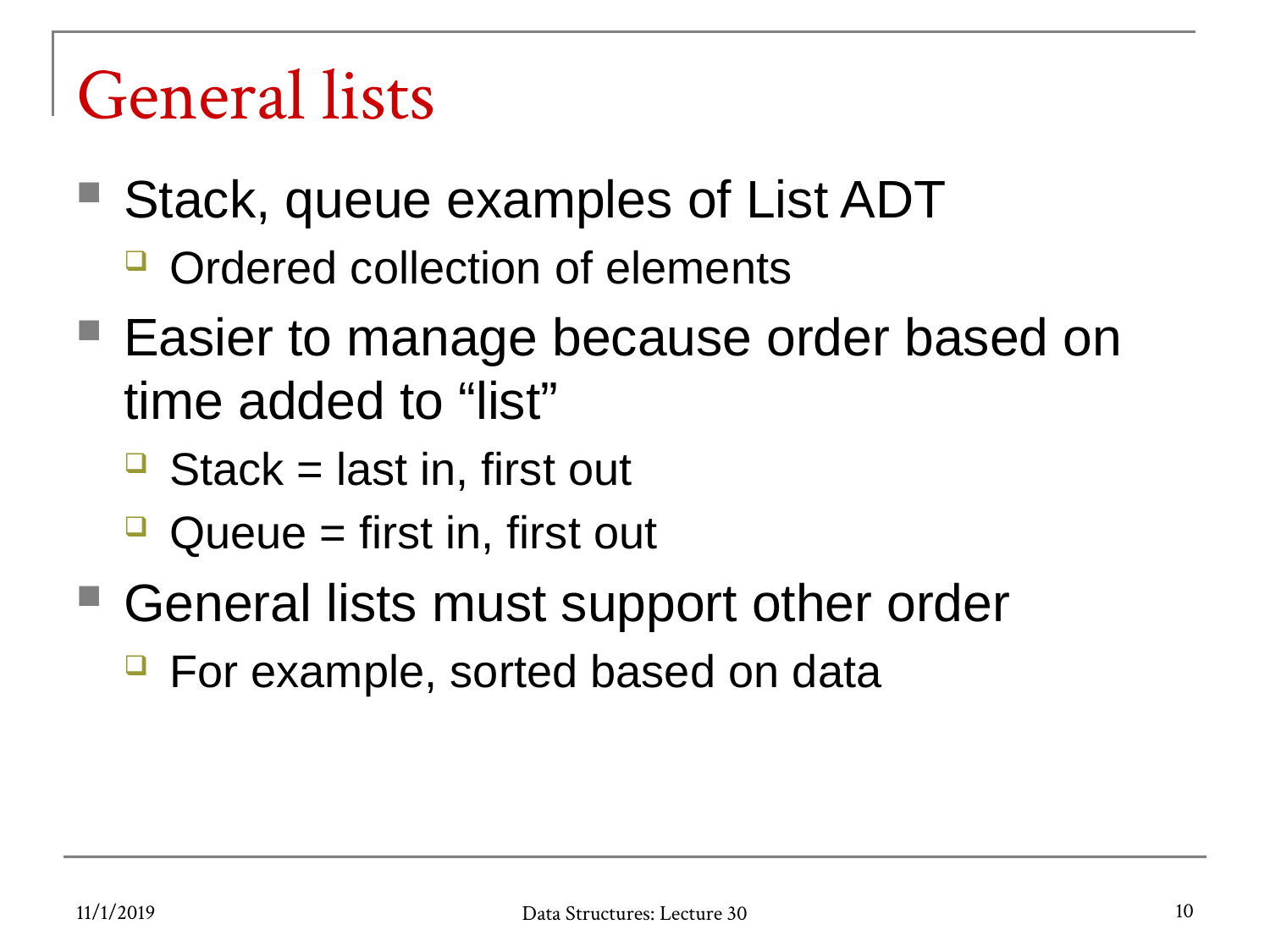

# General lists
Stack, queue examples of List ADT
Ordered collection of elements
Easier to manage because order based on time added to “list”
Stack = last in, first out
Queue = first in, first out
General lists must support other order
For example, sorted based on data
11/1/2019
10
Data Structures: Lecture 30